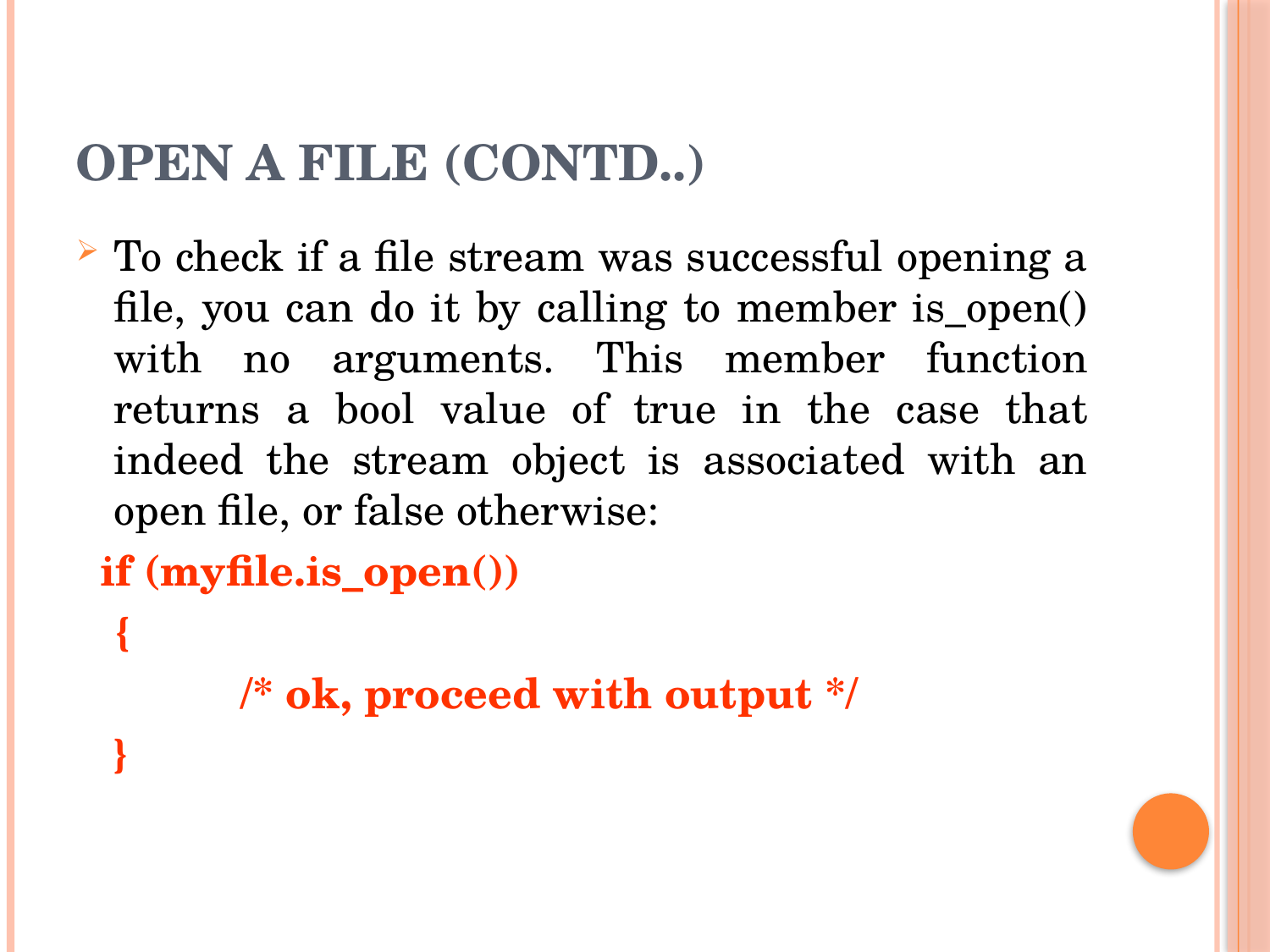

# Open a file (contd..)
To check if a file stream was successful opening a file, you can do it by calling to member is_open() with no arguments. This member function returns a bool value of true in the case that indeed the stream object is associated with an open file, or false otherwise:
  if (myfile.is_open())
	{
		/* ok, proceed with output */
	}